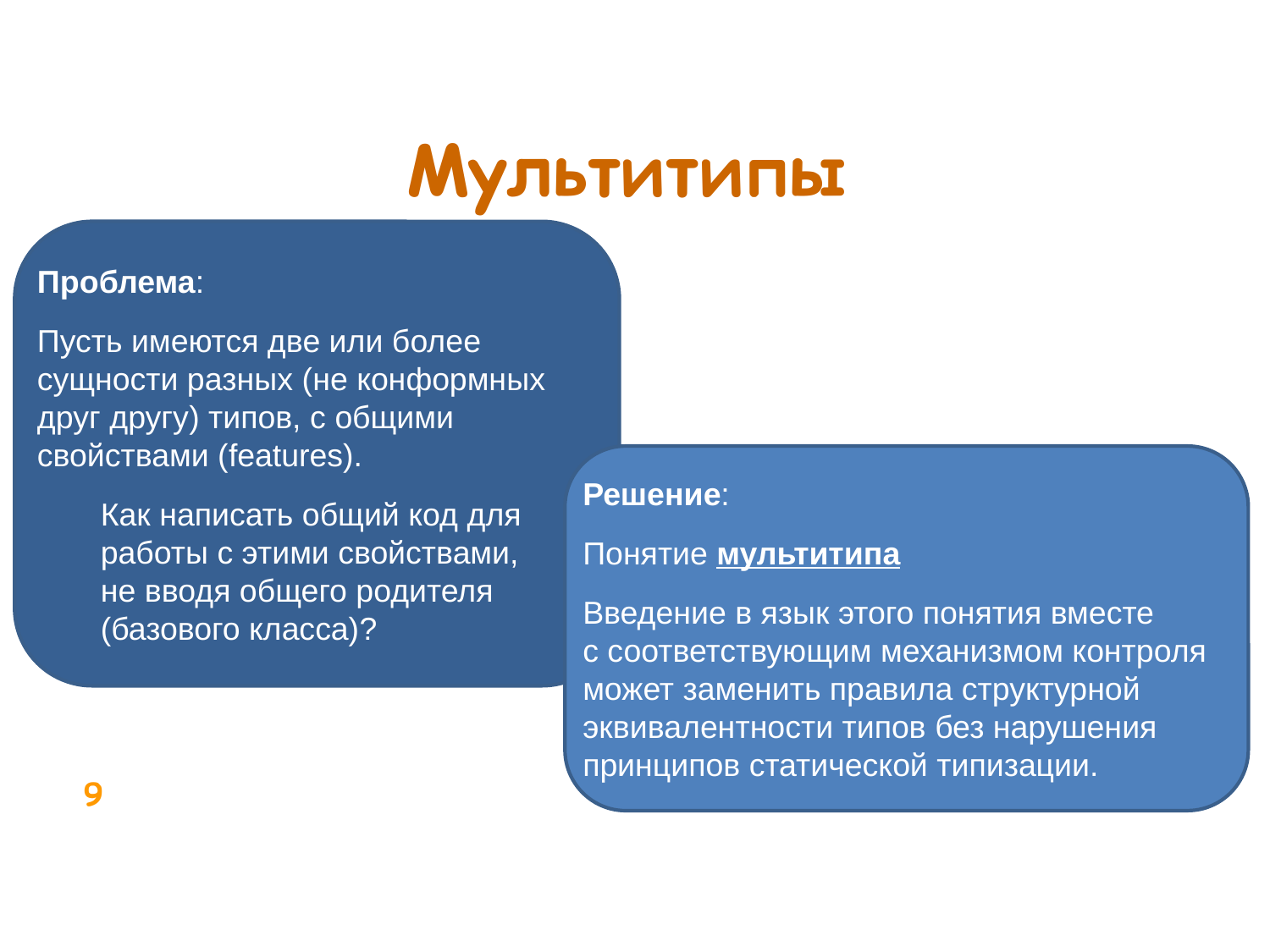

Мультитипы
Проблема:
Пусть имеются две или более сущности разных (не конформных друг другу) типов, с общими свойствами (features).
Как написать общий код для работы с этими свойствами,
не вводя общего родителя (базового класса)?
Решение:
Понятие мультитипа
Введение в язык этого понятия вместе
с соответствующим механизмом контроля может заменить правила структурной эквивалентности типов без нарушения принципов статической типизации.
9